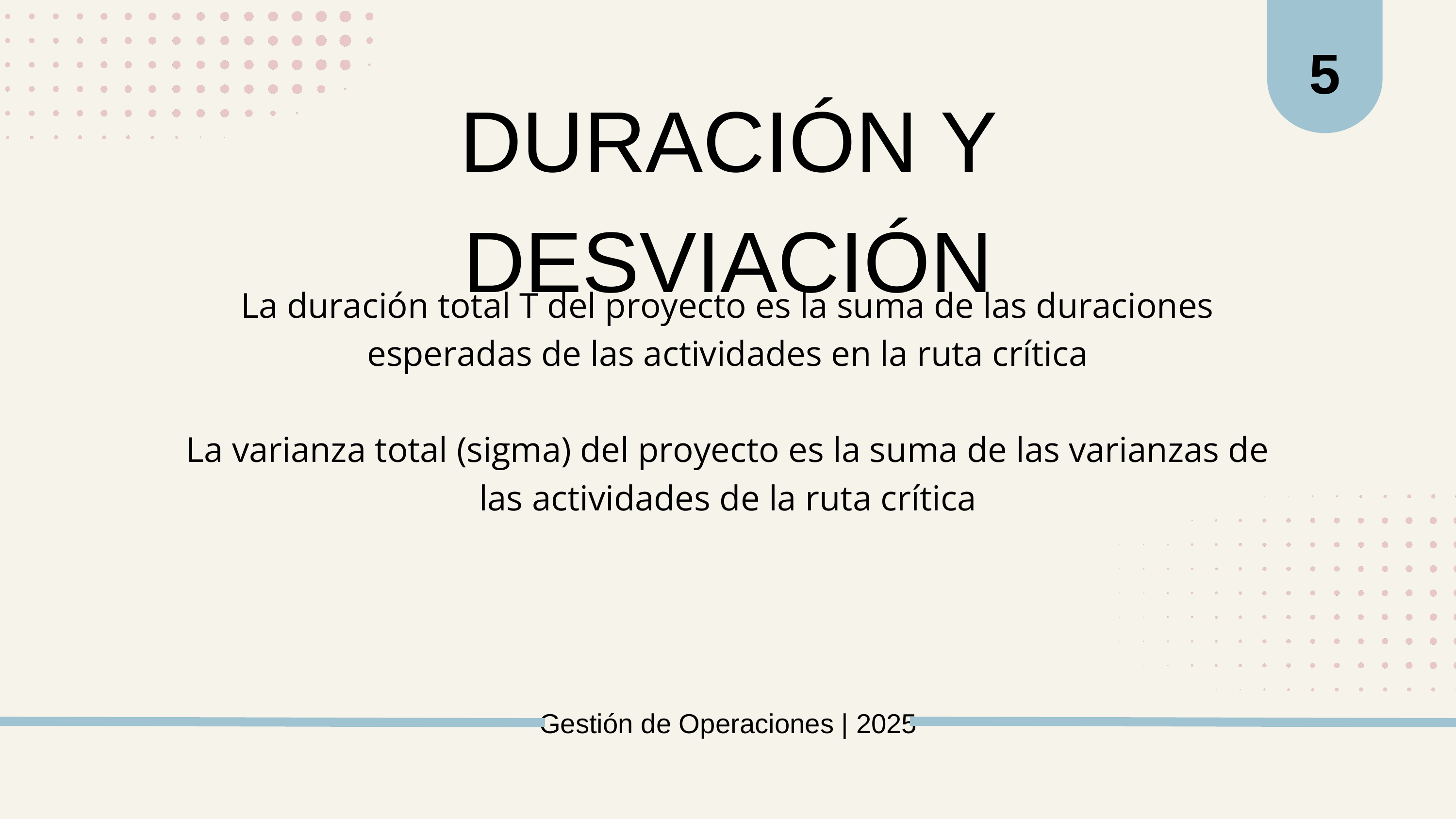

5

DURACIÓN Y DESVIACIÓN
La duración total T del proyecto es la suma de las duraciones esperadas de las actividades en la ruta crítica

La varianza total (sigma) del proyecto es la suma de las varianzas de las actividades de la ruta crítica

Gestión de Operaciones | 2025